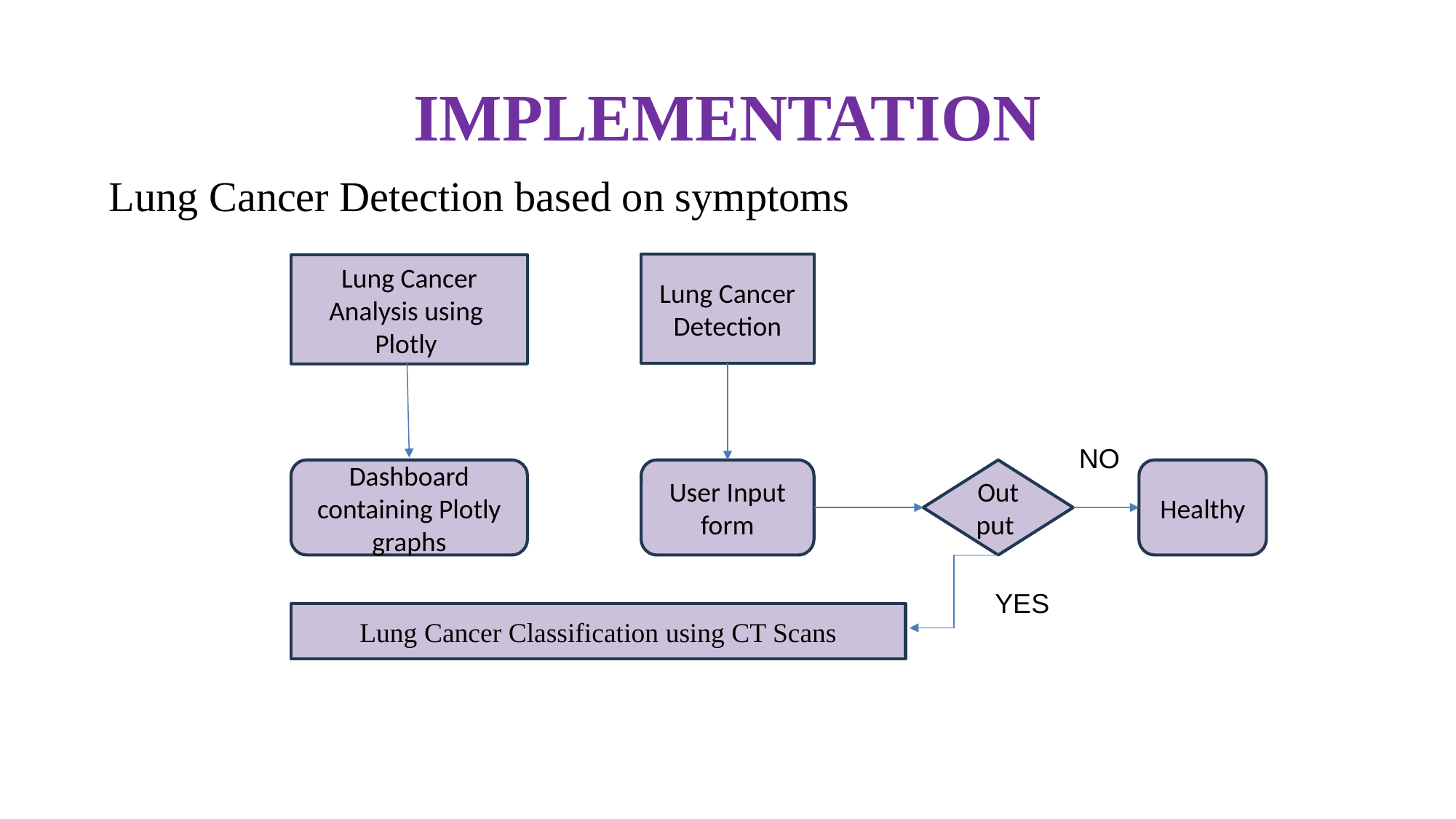

# IMPLEMENTATION
Lung Cancer Detection based on symptoms
Lung Cancer Detection
Lung Cancer Analysis using  Plotly
NO
Dashboard containing Plotly graphs
User Input form
Output
Healthy
YES
Lung Cancer Classification using CT Scans